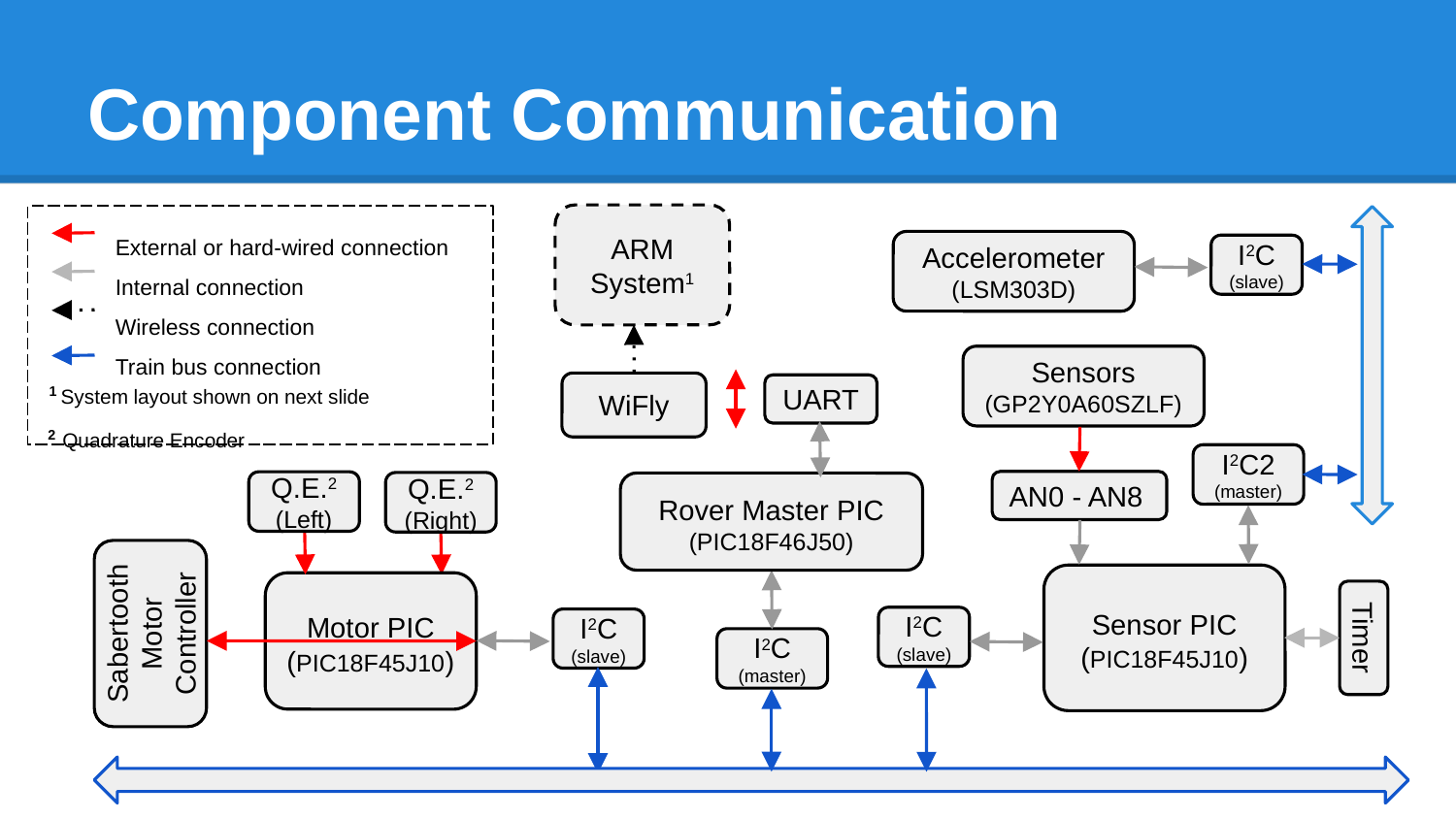

# Component Communication
ARM System1
External or hard-wired connection
Internal connection
Wireless connection
Train bus connection
 1 System layout shown on next slide
 2 Quadrature Encoder

Accelerometer
(LSM303D)
I2C
(slave)

Sensors
(GP2Y0A60SZLF)
WiFly
UART
I2C2
(master)
AN0 - AN8
Q.E.2
(Left)
Q.E.2 (Right)
Rover Master PIC
(PIC18F46J50)
Sensor PIC
(PIC18F45J10)
Motor PIC
(PIC18F45J10)
Sabertooth Motor Controller
I2C
(slave)
I2C
(slave)
Timer
I2C
(master)